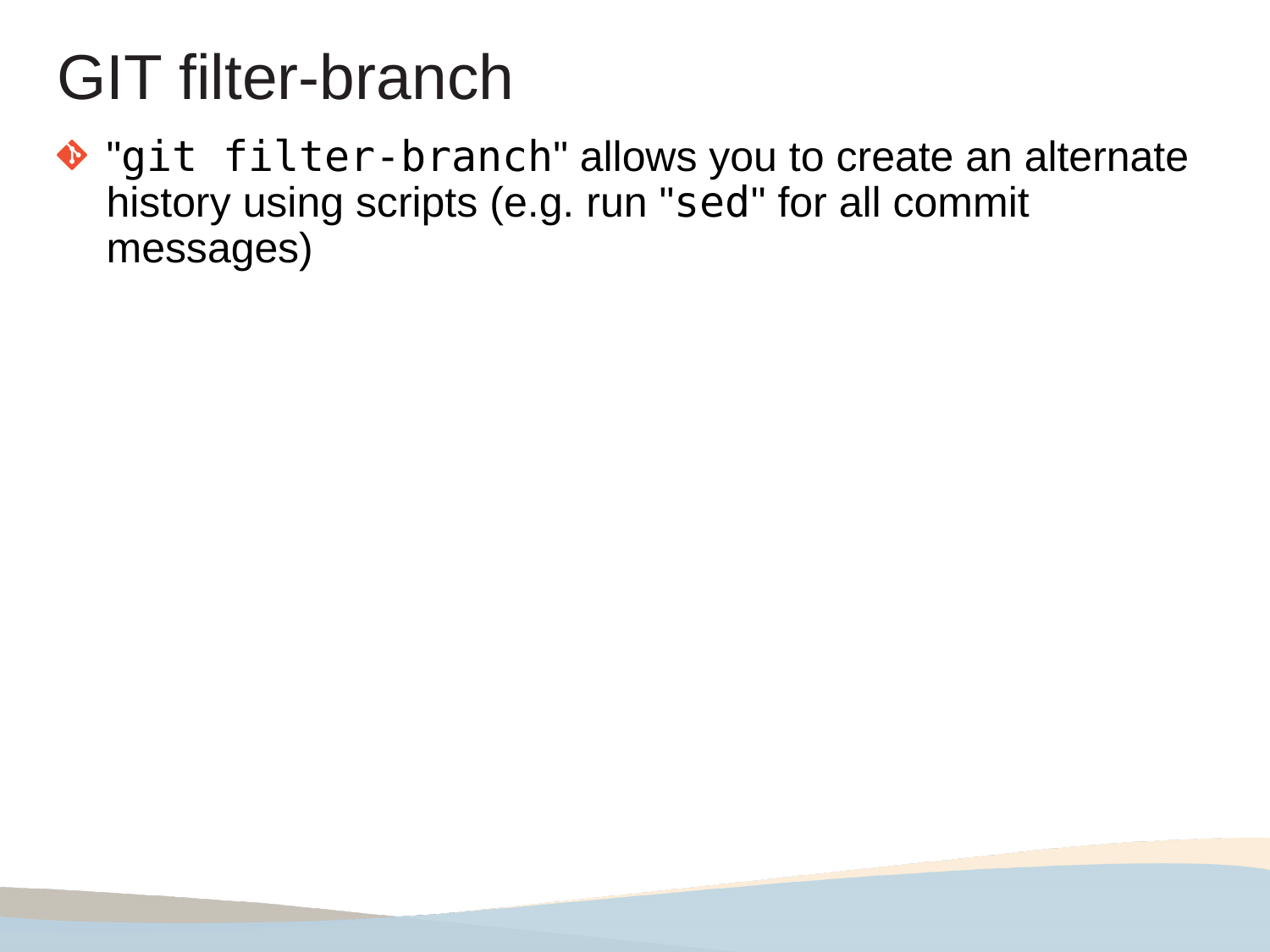

GIT filter-branch
"git filter-branch" allows you to create an alternate history using scripts (e.g. run "sed" for all commit messages)